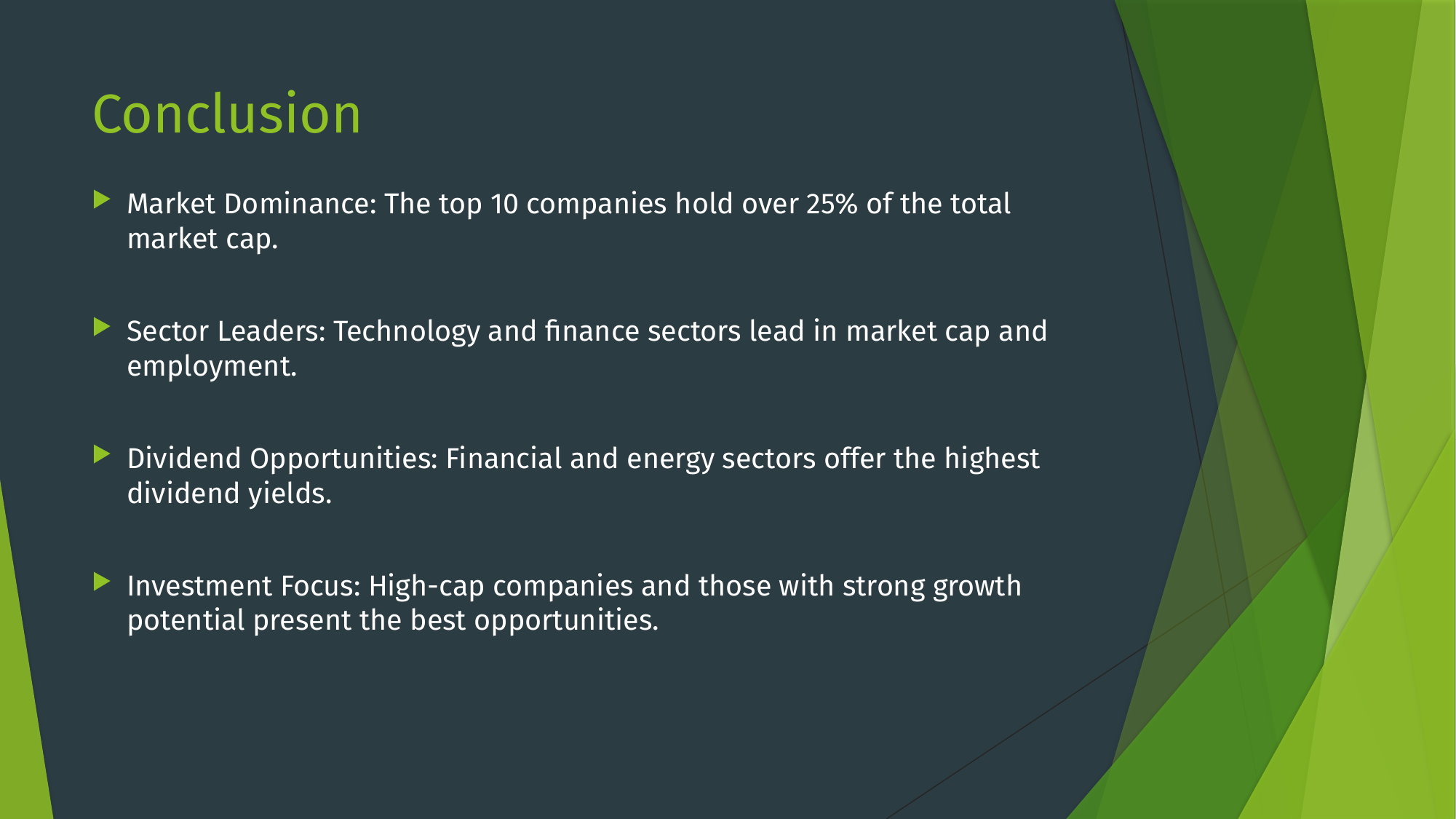

# Conclusion
Market Dominance: The top 10 companies hold over 25% of the total market cap.

Sector Leaders: Technology and finance sectors lead in market cap and employment.

Dividend Opportunities: Financial and energy sectors offer the highest dividend yields.

Investment Focus: High-cap companies and those with strong growth potential present the best opportunities.